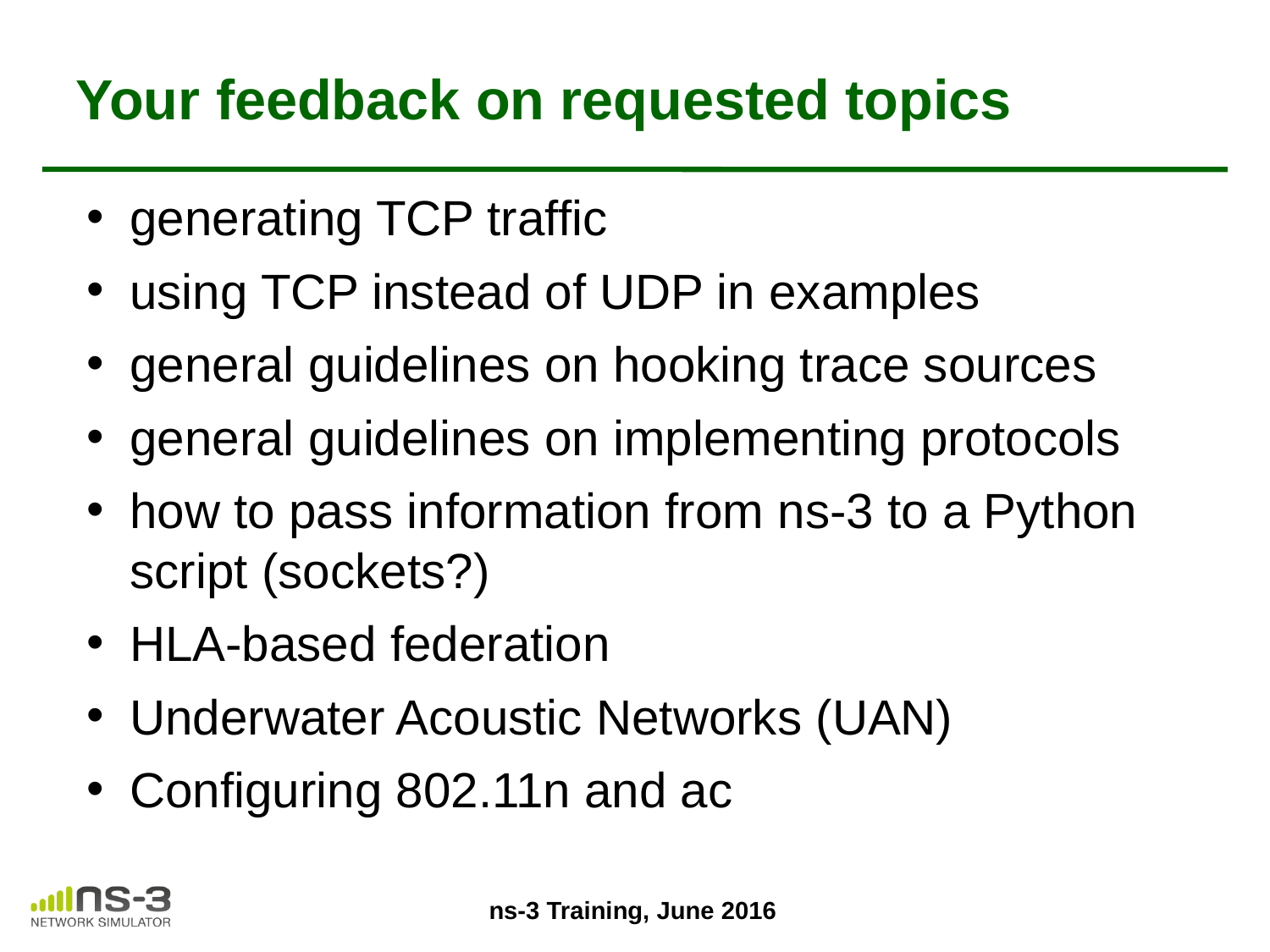

# Your feedback on requested topics
generating TCP traffic
using TCP instead of UDP in examples
general guidelines on hooking trace sources
general guidelines on implementing protocols
how to pass information from ns-3 to a Python script (sockets?)
HLA-based federation
Underwater Acoustic Networks (UAN)
Configuring 802.11n and ac
ns-3 Training, June 2016